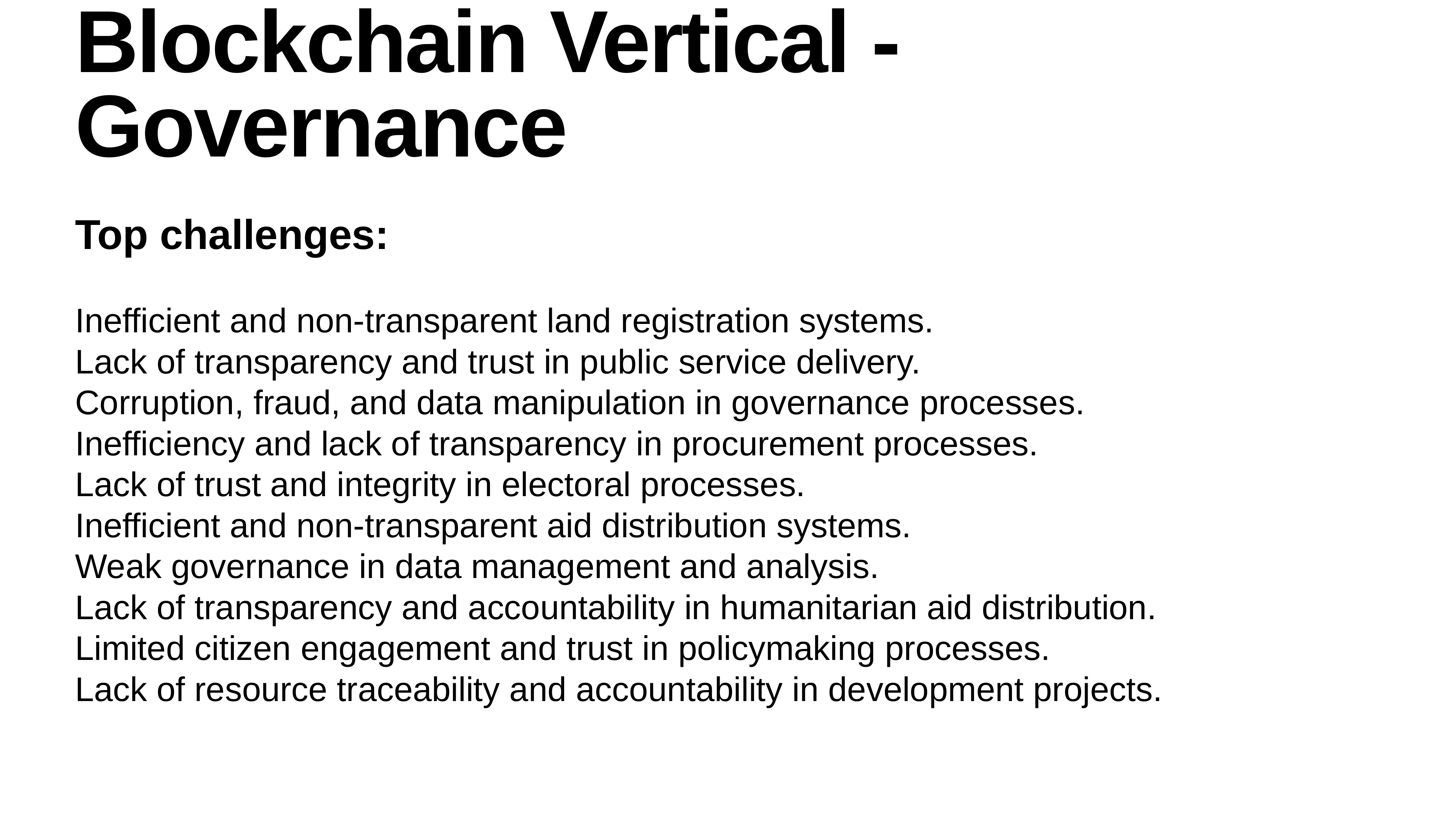

# Blockchain Vertical - Governance
Top challenges:

Inefficient and non-transparent land registration systems.
Lack of transparency and trust in public service delivery.
Corruption, fraud, and data manipulation in governance processes.
Inefficiency and lack of transparency in procurement processes.
Lack of trust and integrity in electoral processes.
Inefficient and non-transparent aid distribution systems.
Weak governance in data management and analysis.
Lack of transparency and accountability in humanitarian aid distribution.
Limited citizen engagement and trust in policymaking processes.
Lack of resource traceability and accountability in development projects.